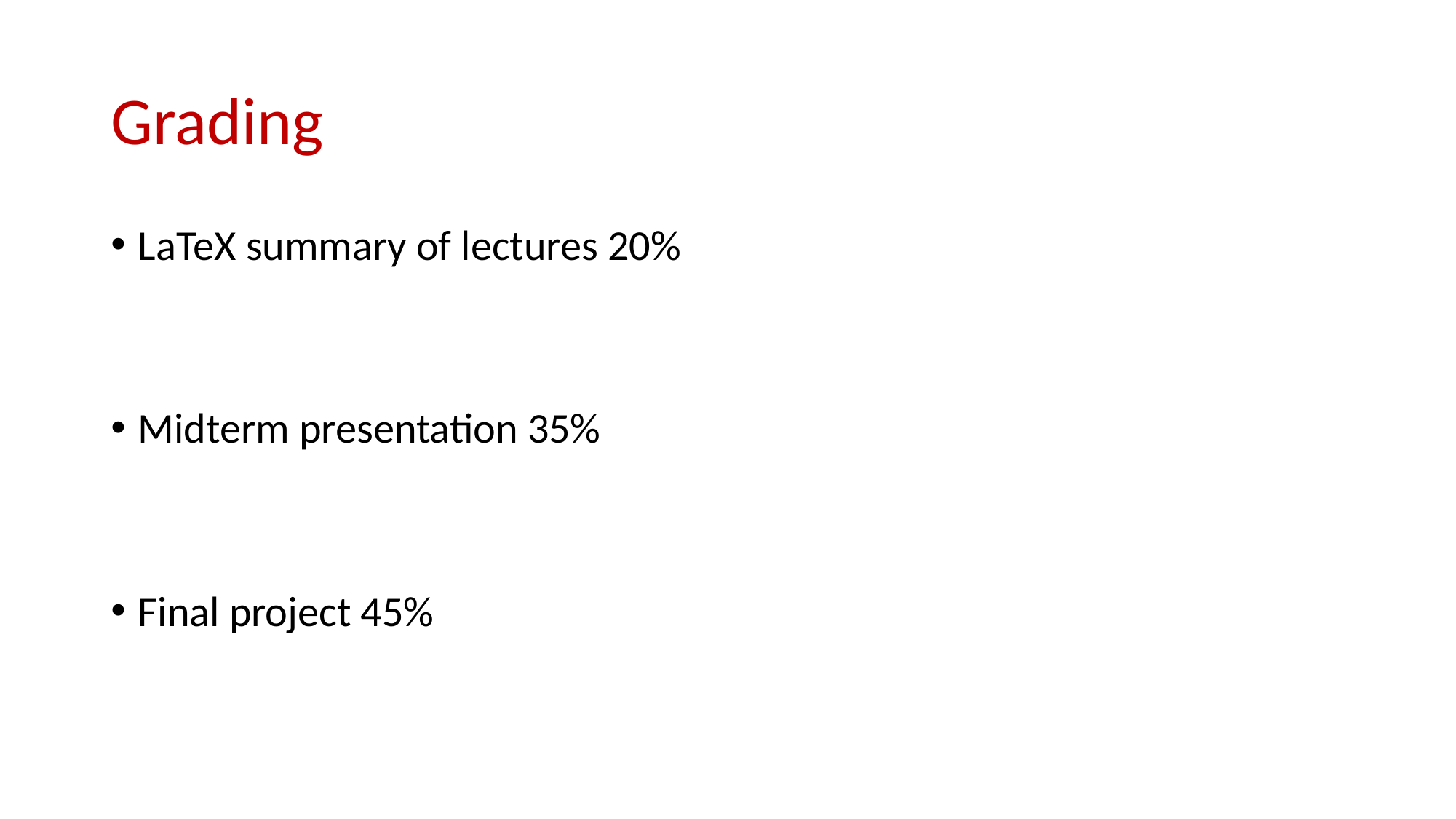

# Grading
LaTeX summary of lectures 20%

Midterm presentation 35%

Final project 45%